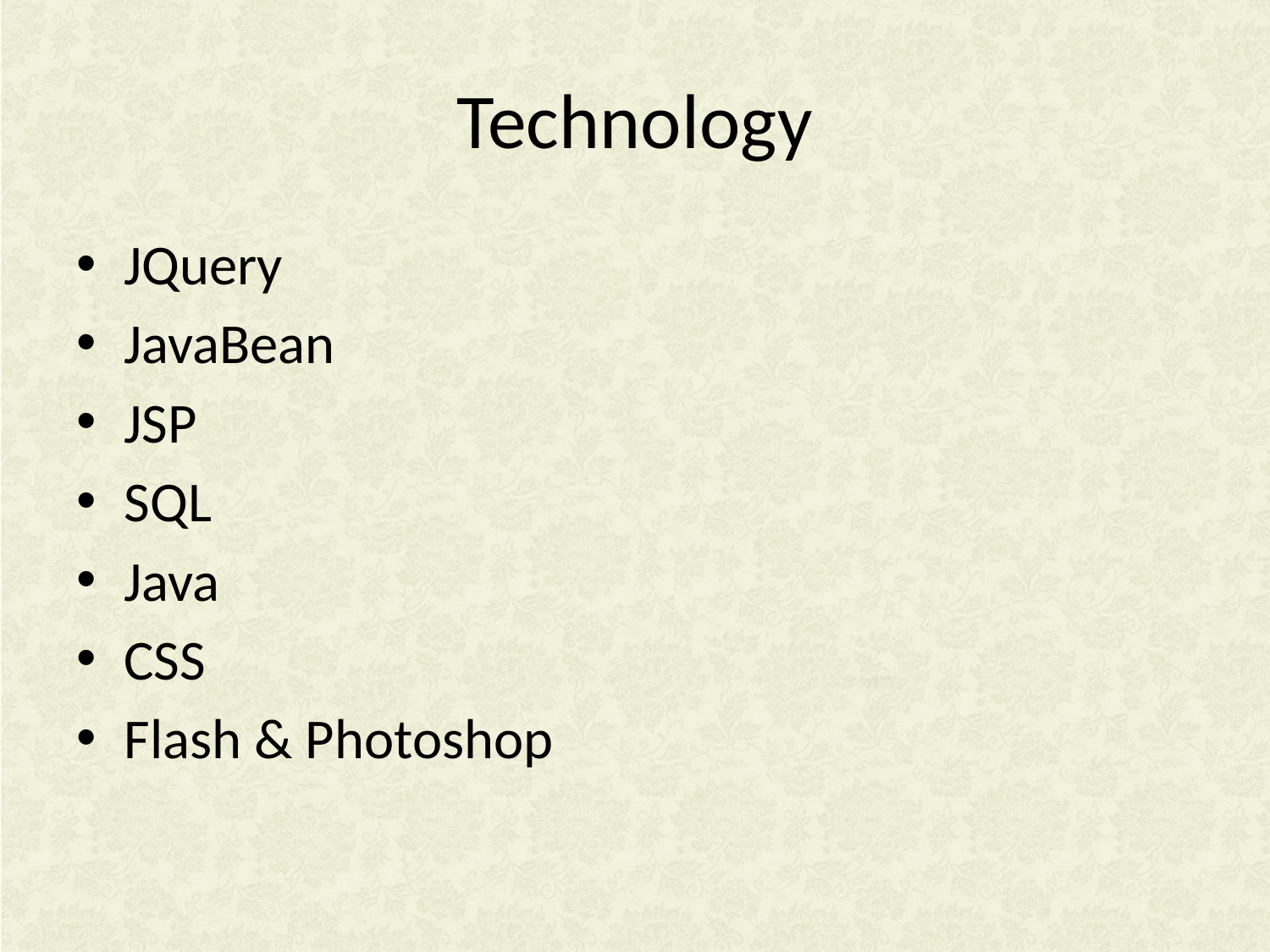

# Technology
JQuery
JavaBean
JSP
SQL
Java
CSS
Flash & Photoshop